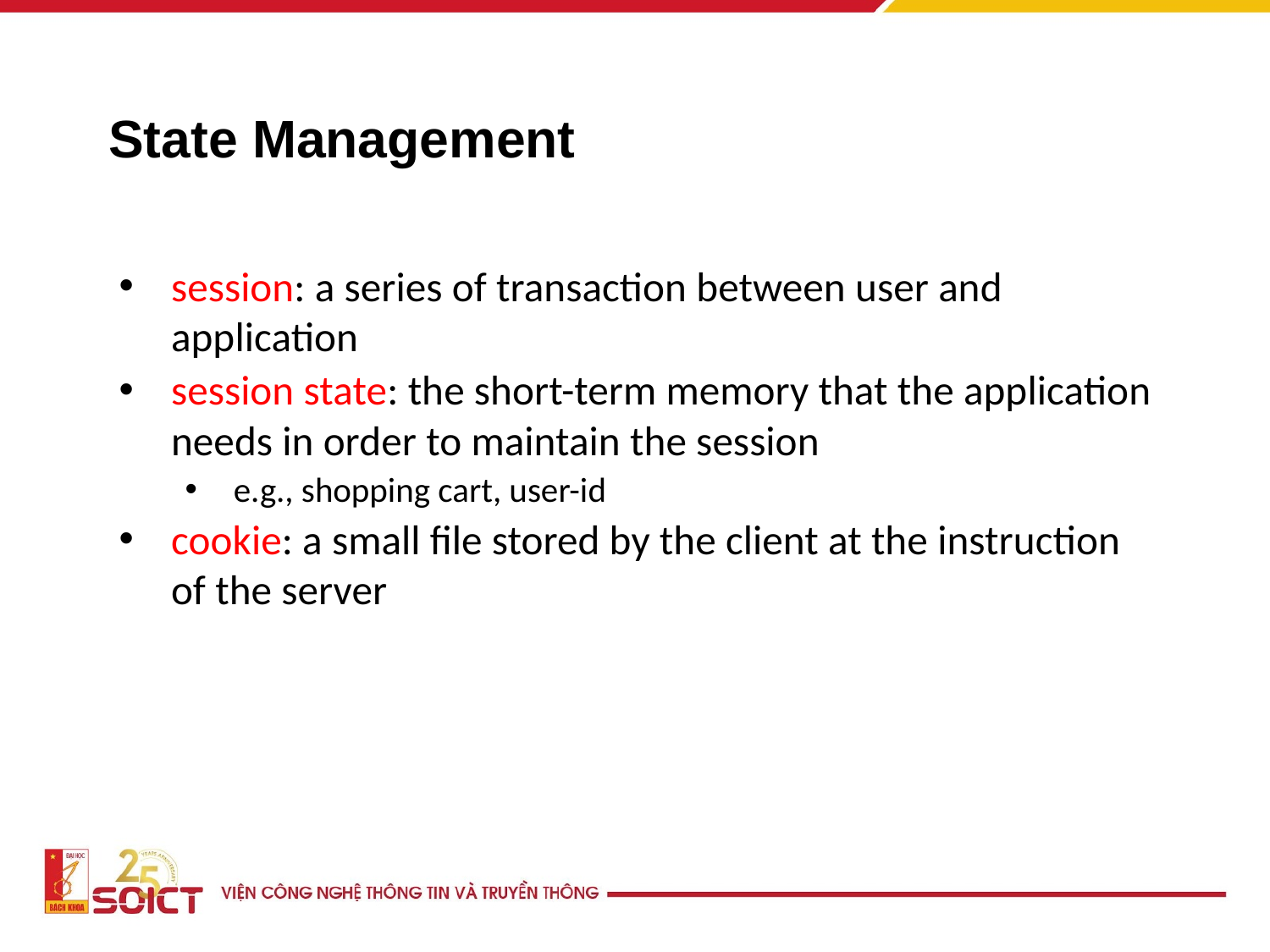

# State Management
session: a series of transaction between user and application
session state: the short-term memory that the application needs in order to maintain the session
e.g., shopping cart, user-id
cookie: a small file stored by the client at the instruction of the server